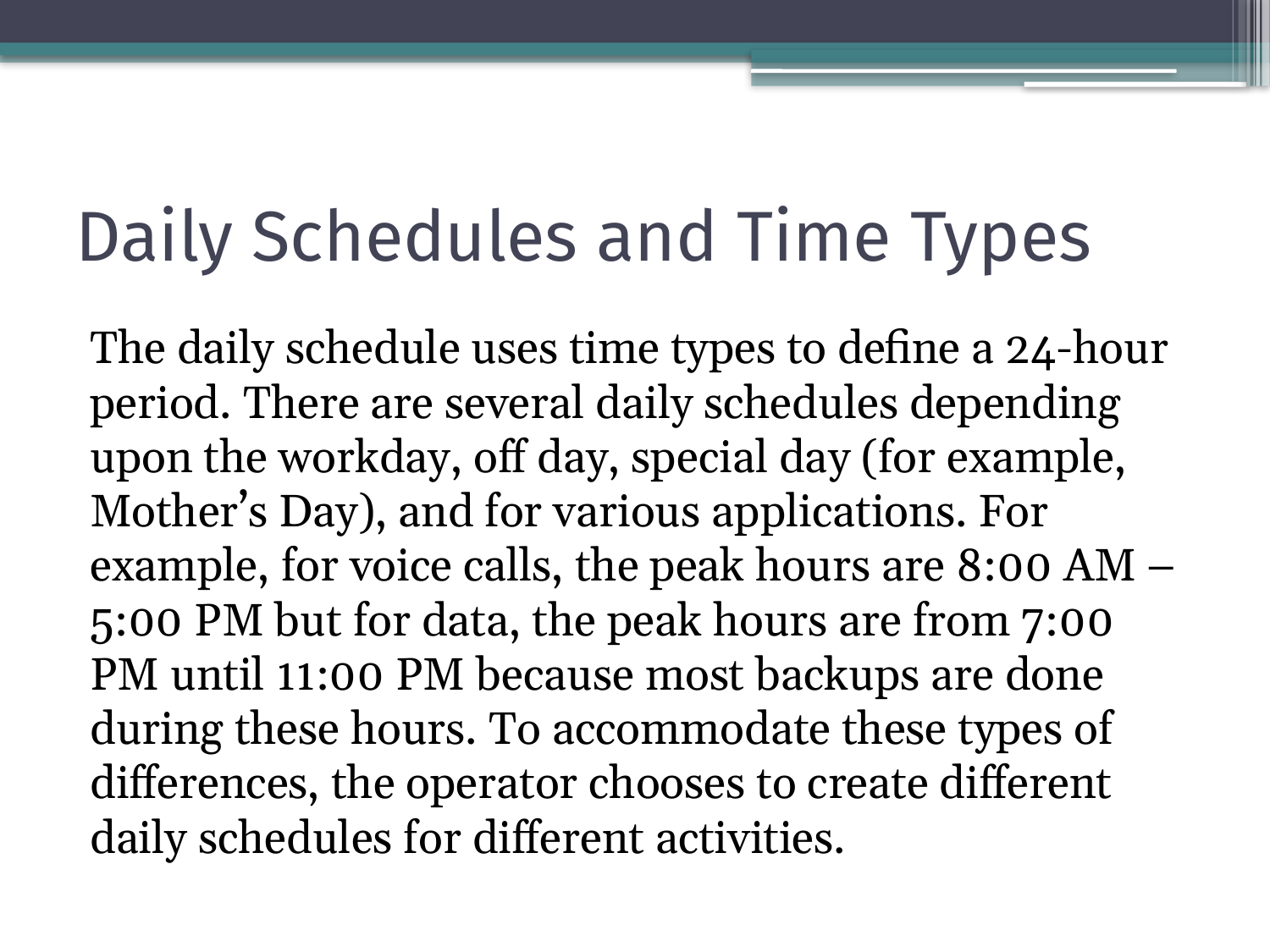

# Daily Schedules and Time Types
The daily schedule uses time types to define a 24-hour period. There are several daily schedules depending upon the workday, off day, special day (for example, Mother’s Day), and for various applications. For example, for voice calls, the peak hours are 8:00 AM – 5:00 PM but for data, the peak hours are from 7:00 PM until 11:00 PM because most backups are done during these hours. To accommodate these types of differences, the operator chooses to create different daily schedules for different activities.